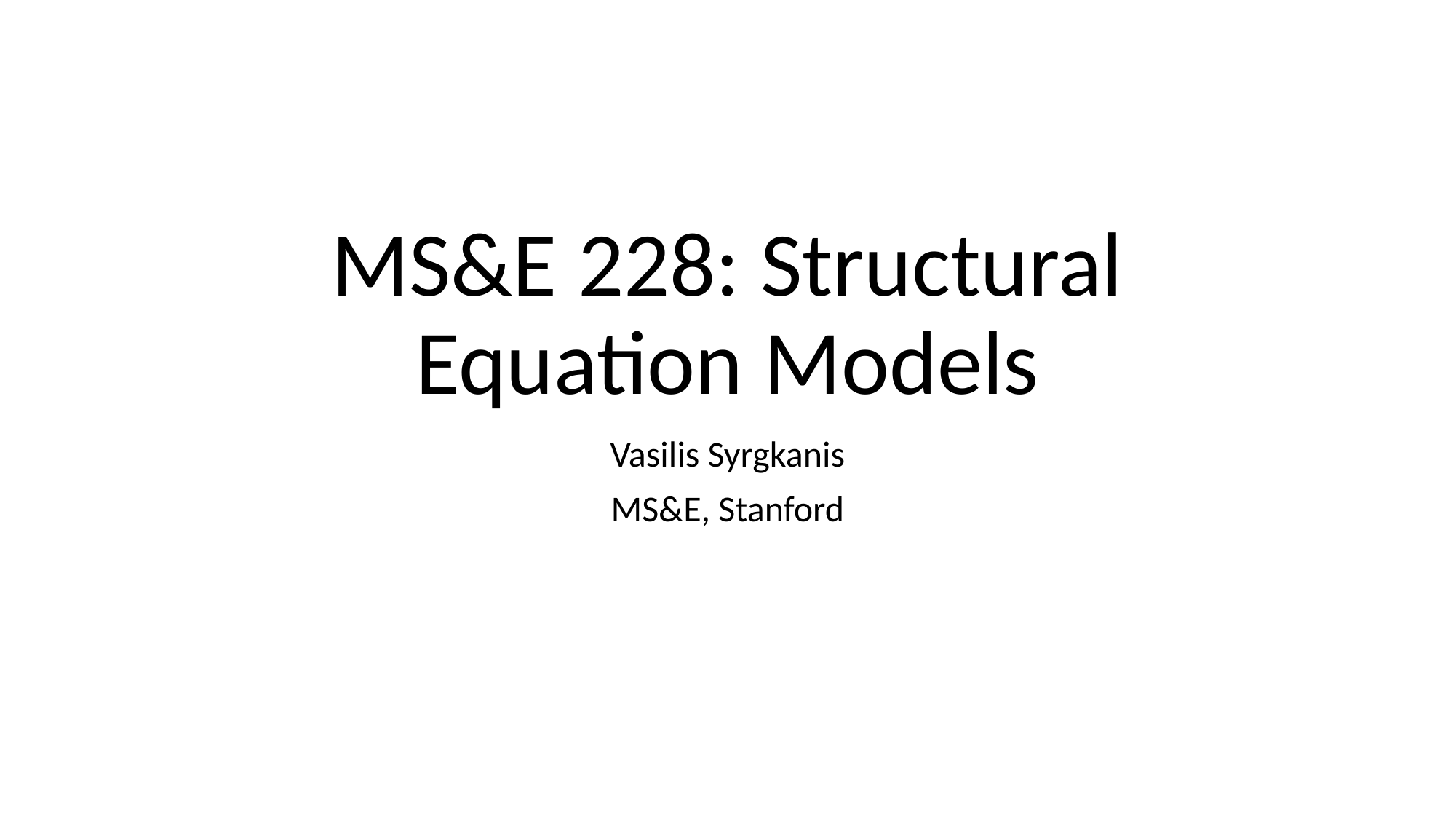

# MS&E 228: Structural Equation Models
Vasilis Syrgkanis
MS&E, Stanford